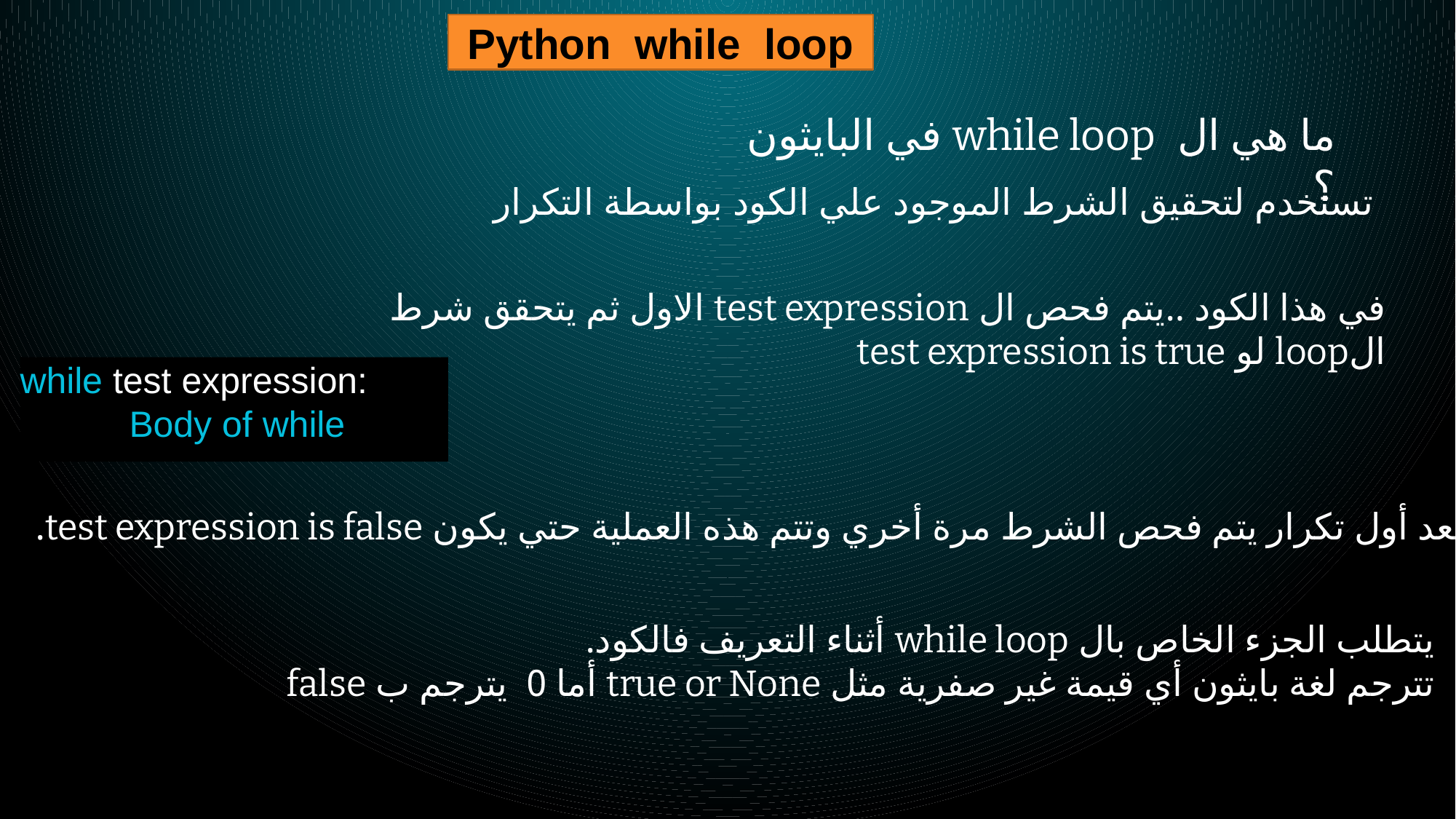

Python  while  loop
ما هي ال  while loop في البايثون ؟
تستخدم لتحقيق الشرط الموجود علي الكود بواسطة التكرار
في هذا الكود ..يتم فحص ال test expression الاول ثم يتحقق شرط الloop لو test expression is true
while test expression:
	Body of while
بعد أول تكرار يتم فحص الشرط مرة أخري وتتم هذه العملية حتي يكون test expression is false.
يتطلب الجزء الخاص بال while loop أثناء التعريف فالكود.
تترجم لغة بايثون أي قيمة غير صفرية مثل true or None أما 0  يترجم ب false